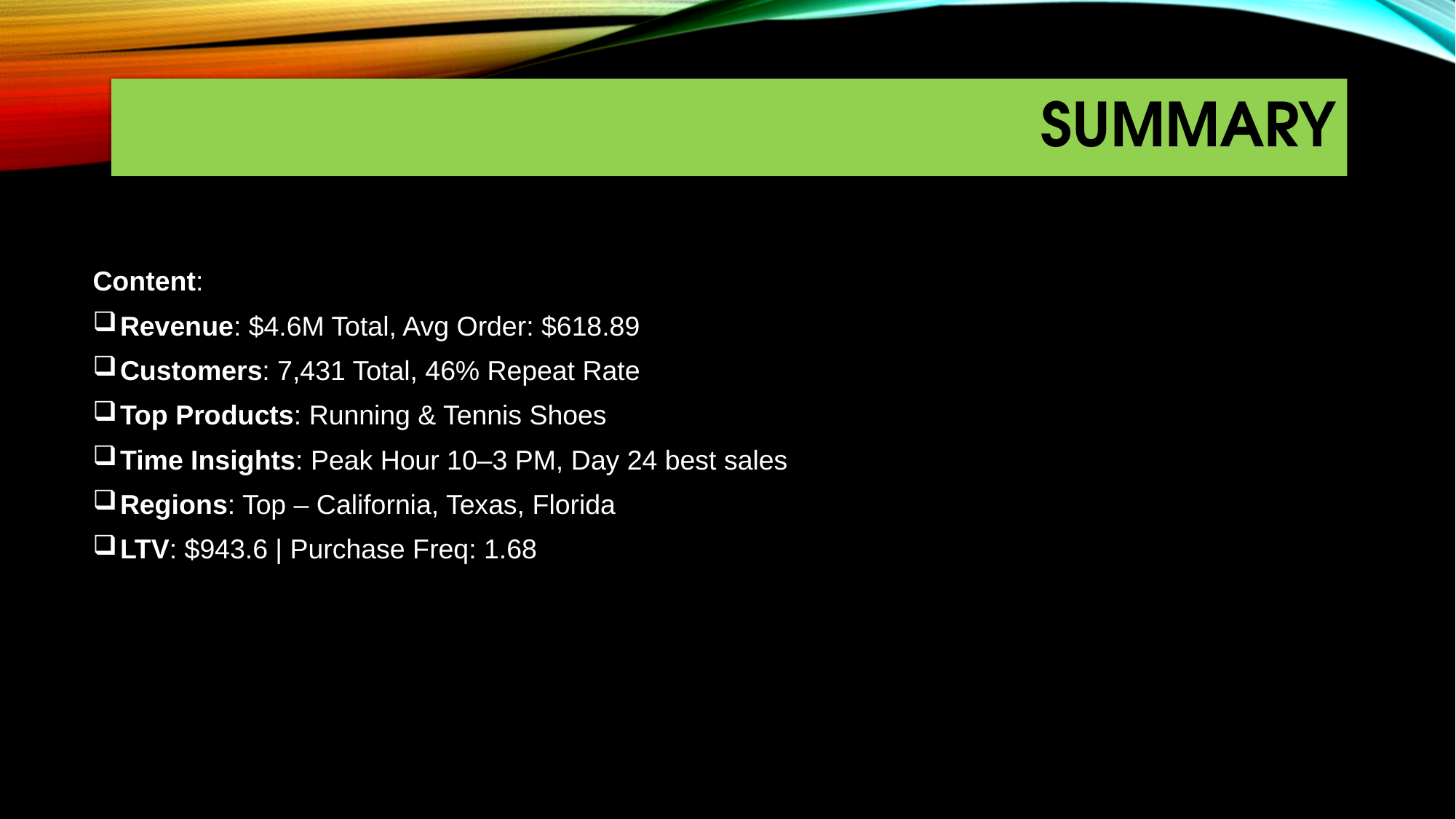

# Summary
Content:
Revenue: $4.6M Total, Avg Order: $618.89
Customers: 7,431 Total, 46% Repeat Rate
Top Products: Running & Tennis Shoes
Time Insights: Peak Hour 10–3 PM, Day 24 best sales
Regions: Top – California, Texas, Florida
LTV: $943.6 | Purchase Freq: 1.68